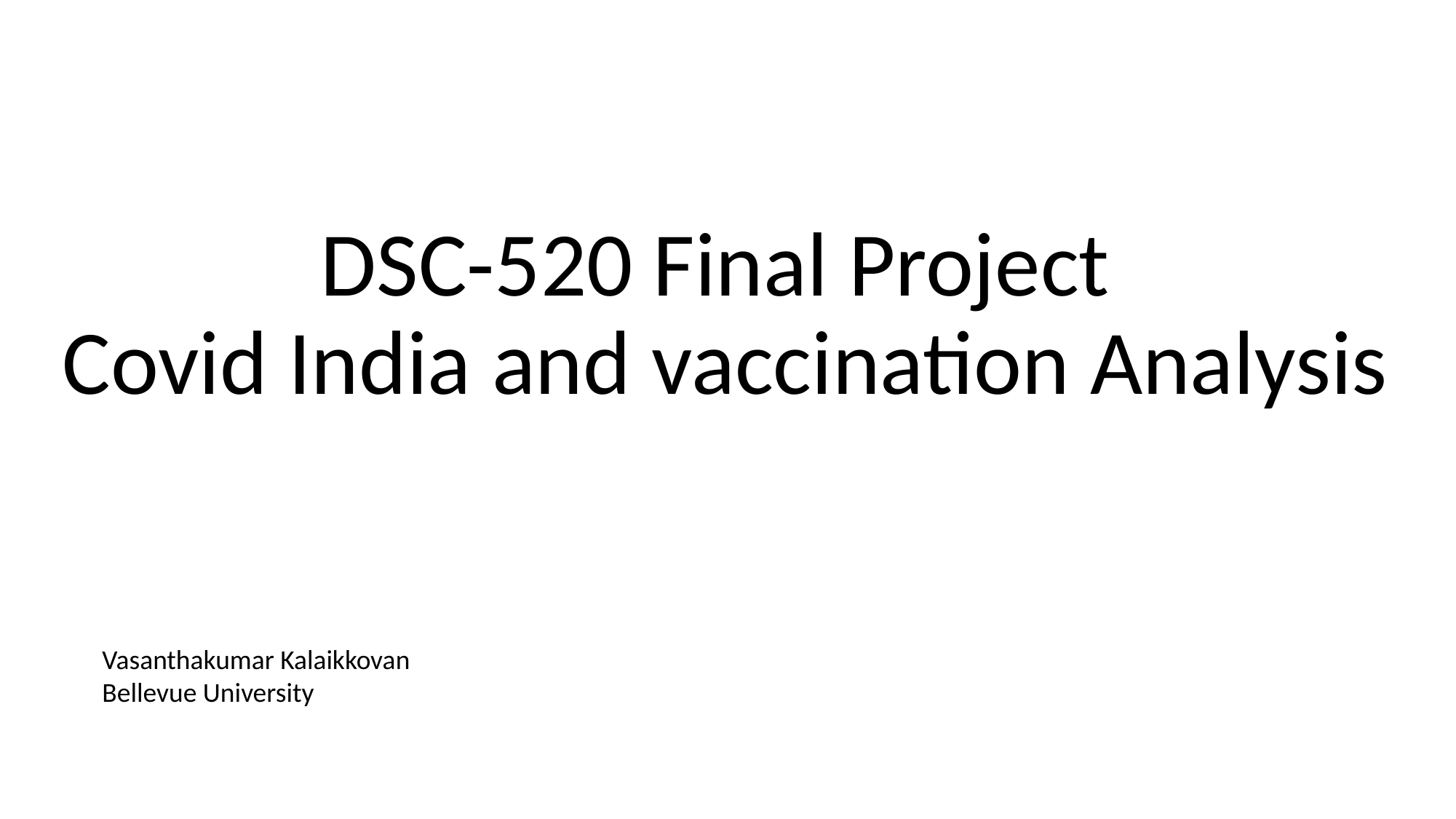

# DSC-520 Final Project Covid India and vaccination Analysis
Vasanthakumar Kalaikkovan
Bellevue University